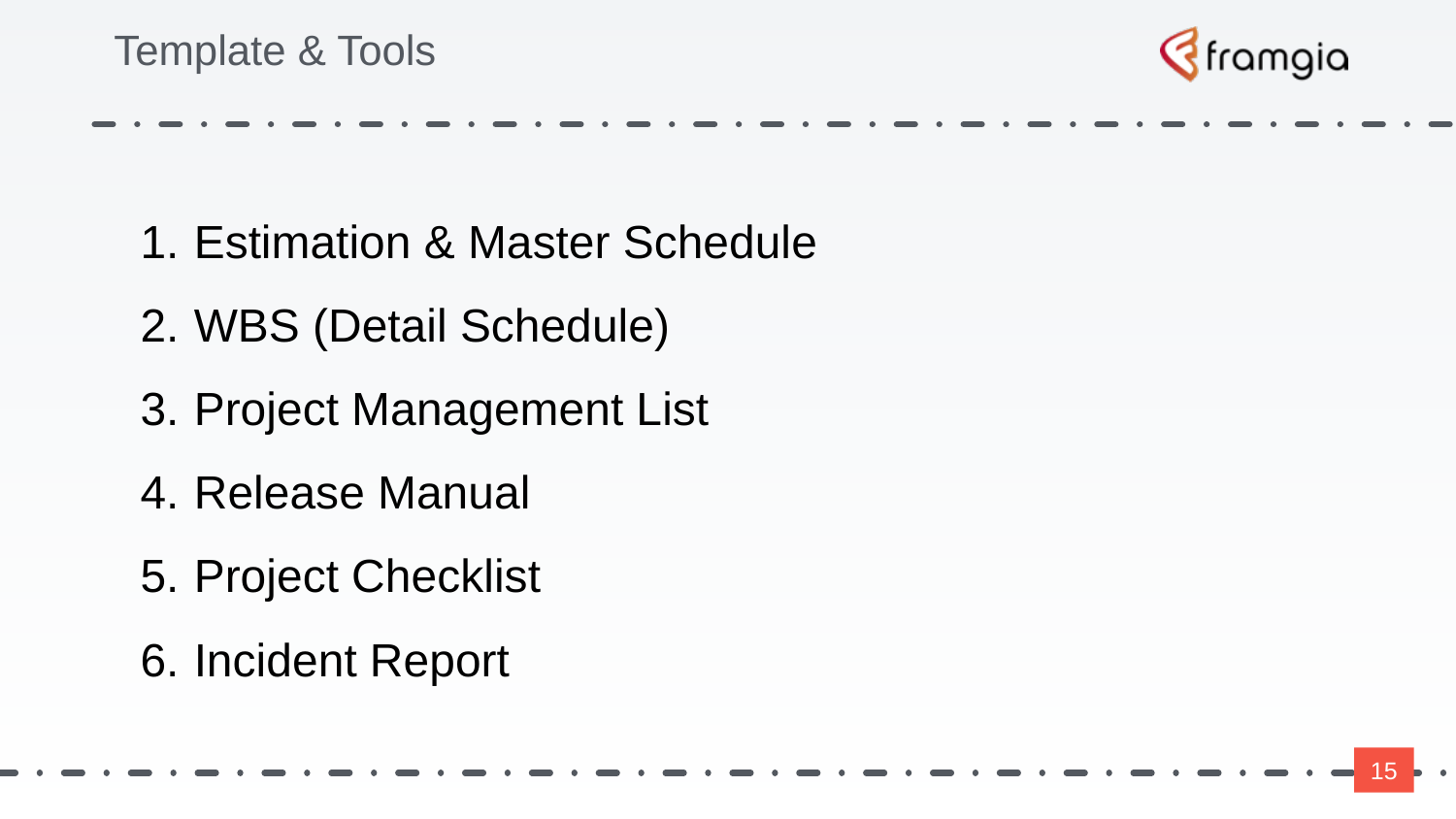

# Template & Tools
Estimation & Master Schedule
WBS (Detail Schedule)
Project Management List
Release Manual
Project Checklist
Incident Report
15